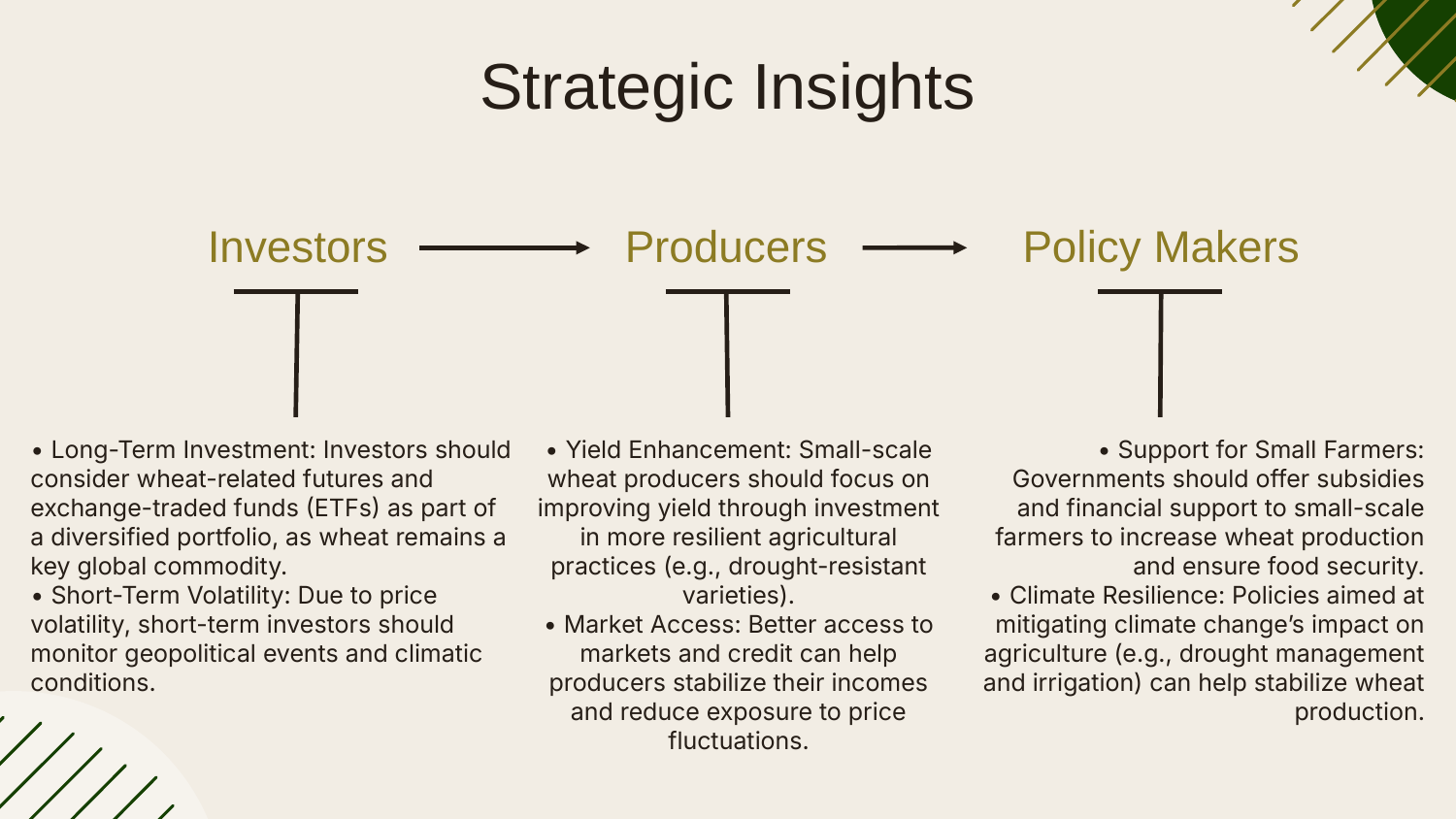

# Strategic Insights
Policy Makers
Investors
Producers
• Long-Term Investment: Investors should consider wheat-related futures and exchange-traded funds (ETFs) as part of a diversified portfolio, as wheat remains a key global commodity.
• Short-Term Volatility: Due to price volatility, short-term investors should monitor geopolitical events and climatic conditions.
• Support for Small Farmers: Governments should offer subsidies and financial support to small-scale farmers to increase wheat production and ensure food security.
• Climate Resilience: Policies aimed at mitigating climate change’s impact on agriculture (e.g., drought management and irrigation) can help stabilize wheat production.
• Yield Enhancement: Small-scale wheat producers should focus on improving yield through investment in more resilient agricultural practices (e.g., drought-resistant varieties).
• Market Access: Better access to markets and credit can help producers stabilize their incomes and reduce exposure to price fluctuations.